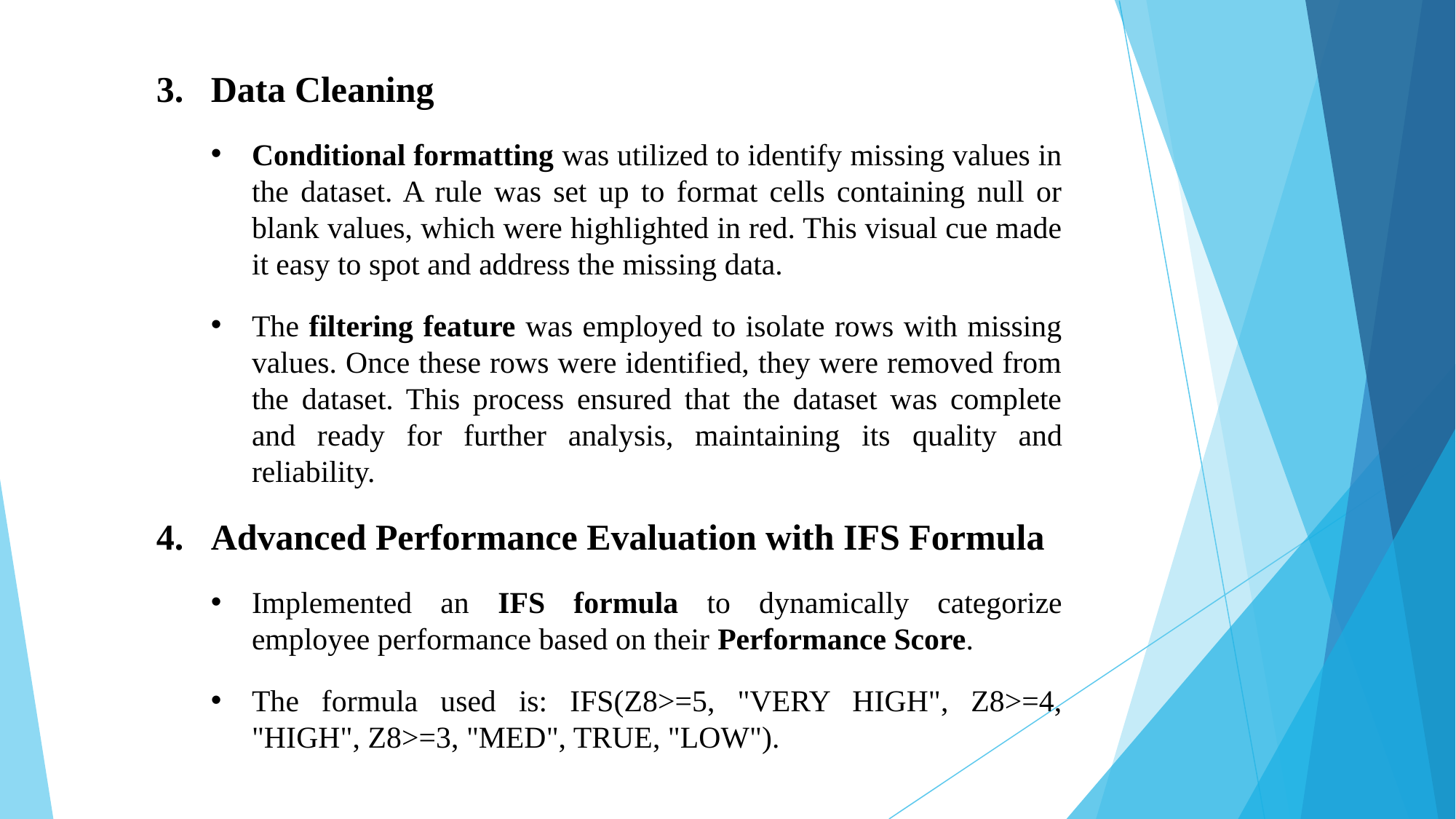

Data Cleaning

Conditional formatting was utilized to identify missing values in the dataset. A rule was set up to format cells containing null or blank values, which were highlighted in red. This visual cue made it easy to spot and address the missing data.

The filtering feature was employed to isolate rows with missing values. Once these rows were identified, they were removed from the dataset. This process ensured that the dataset was complete and ready for further analysis, maintaining its quality and reliability.

Advanced Performance Evaluation with IFS Formula

Implemented an IFS formula to dynamically categorize employee performance based on their Performance Score.

The formula used is: IFS(Z8>=5, "VERY HIGH", Z8>=4, "HIGH", Z8>=3, "MED", TRUE, "LOW").